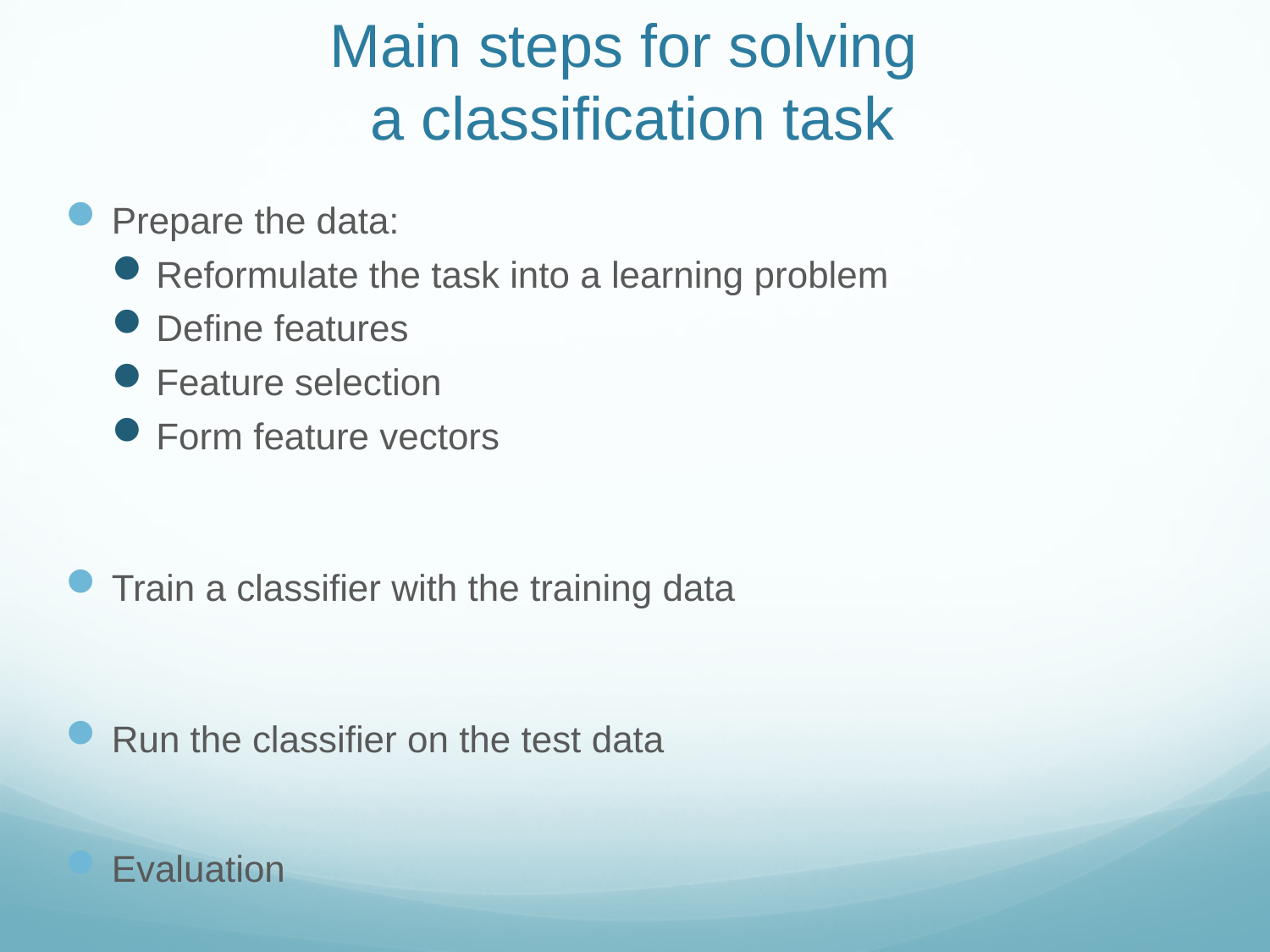

# Main steps for solving a classification task
Prepare the data:
Reformulate the task into a learning problem
Define features
Feature selection
Form feature vectors

Train a classifier with the training data

Run the classifier on the test data

Evaluation